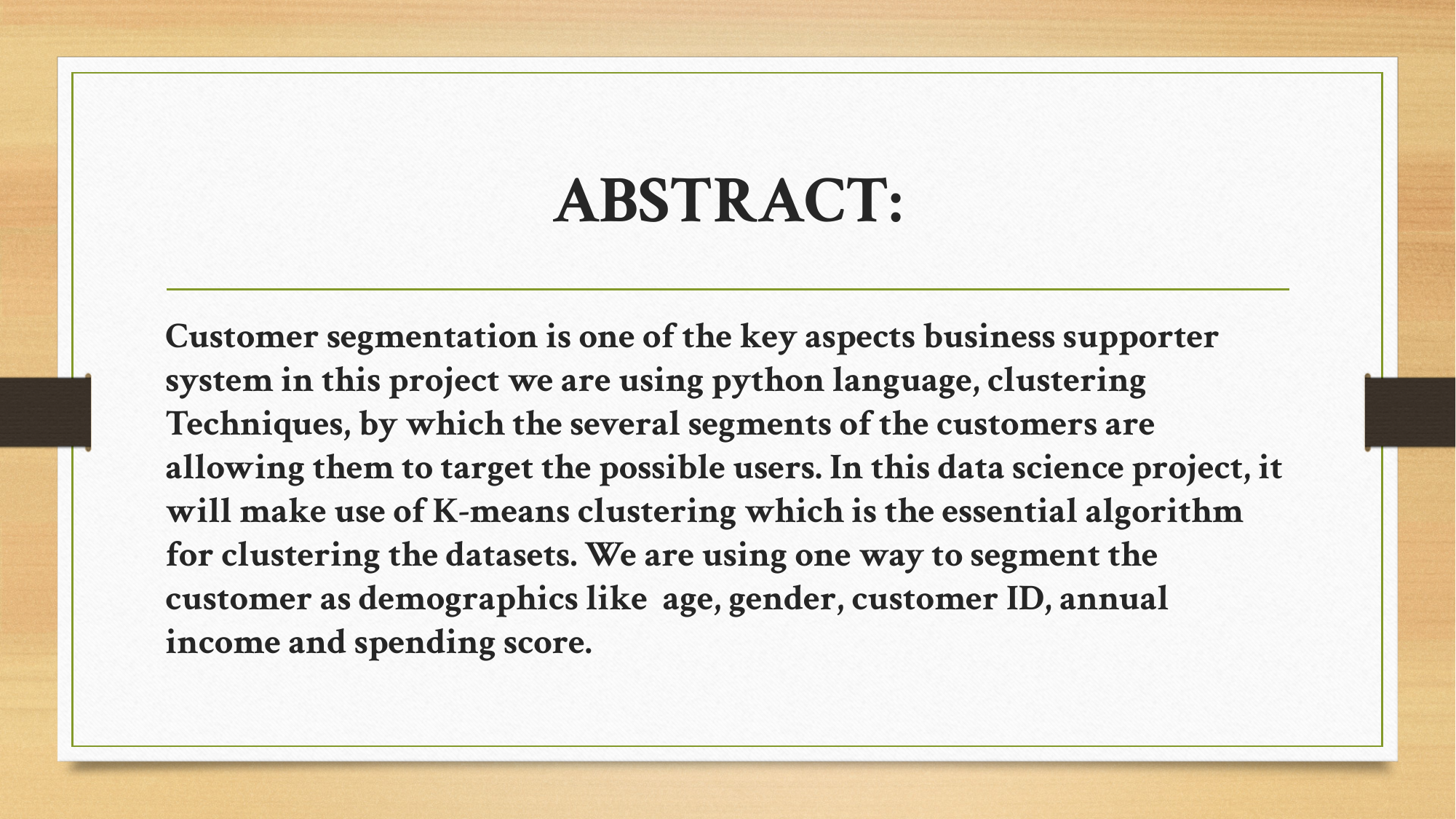

# ABSTRACT:
Customer segmentation is one of the key aspects business supporter system in this project we are using python language, clustering Techniques, by which the several segments of the customers are allowing them to target the possible users. In this data science project, it will make use of K-means clustering which is the essential algorithm for clustering the datasets. We are using one way to segment the customer as demographics like  age, gender, customer ID, annual income and spending score.